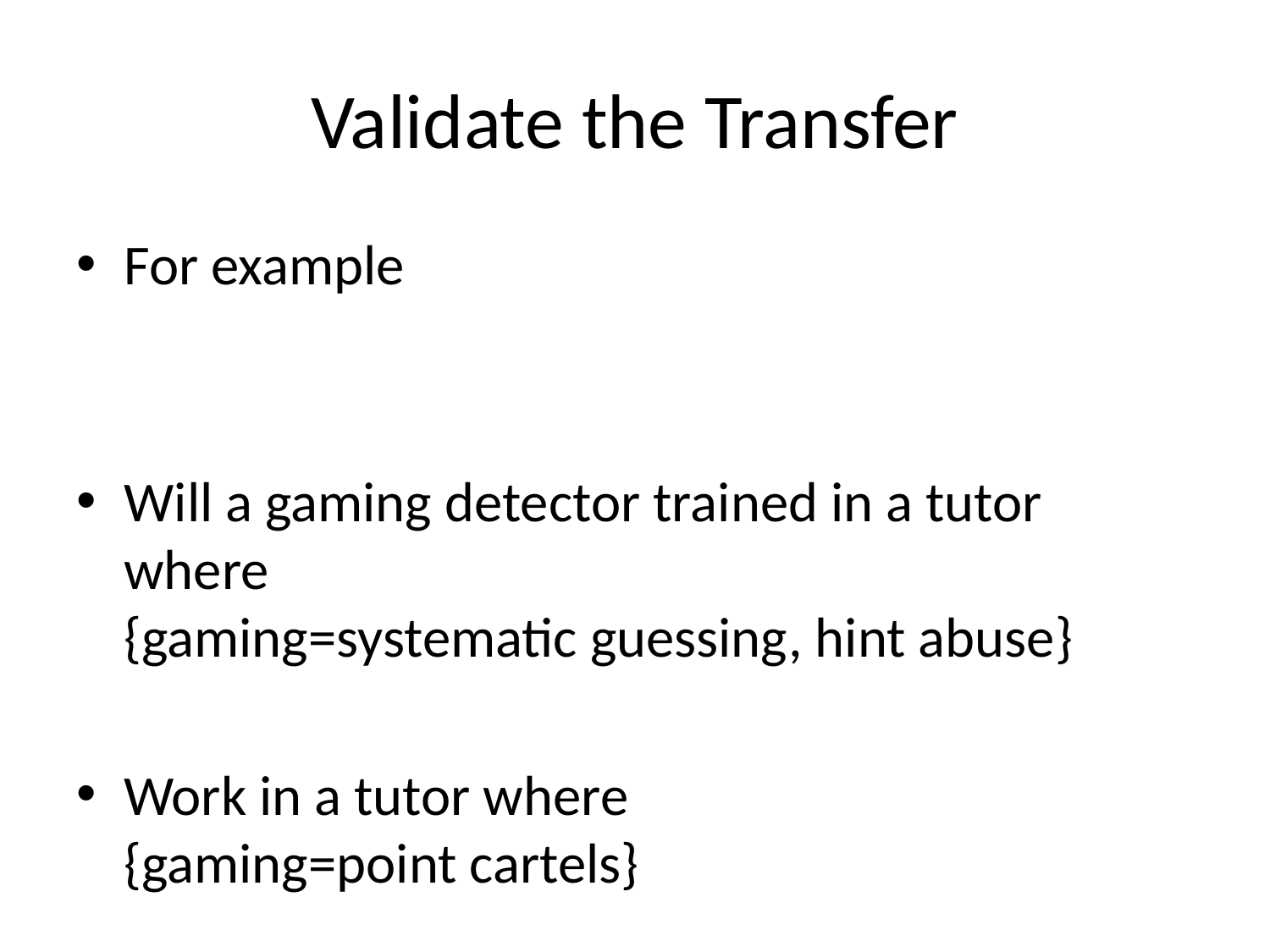

# Validate the Transfer
For example

Will a gaming detector trained in a tutor where
{gaming=systematic guessing, hint abuse}

Work in a tutor where
{gaming=point cartels}